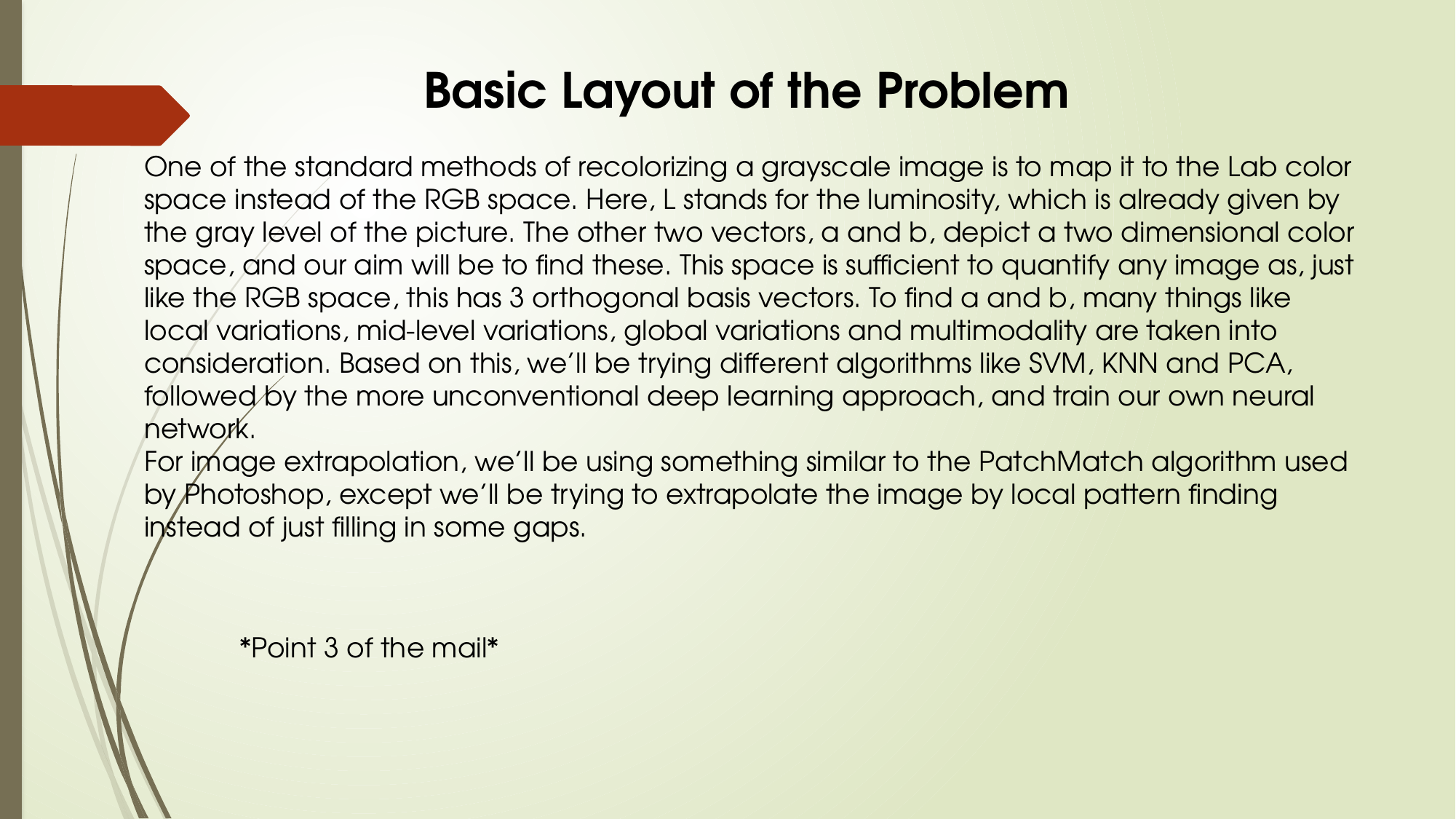

Basic Layout of the Problem
One of the standard methods of recolorizing a grayscale image is to map it to the Lab color space instead of the RGB space. Here, L stands for the luminosity, which is already given by the gray level of the picture. The other two vectors, a and b, depict a two dimensional color space, and our aim will be to find these. This space is sufficient to quantify any image as, just like the RGB space, this has 3 orthogonal basis vectors. To find a and b, many things like local variations, mid-level variations, global variations and multimodality are taken into consideration. Based on this, we’ll be trying different algorithms like SVM, KNN and PCA, followed by the more unconventional deep learning approach, and train our own neural network.
For image extrapolation, we’ll be using something similar to the PatchMatch algorithm used by Photoshop, except we’ll be trying to extrapolate the image by local pattern finding instead of just filling in some gaps.
*Point 3 of the mail*